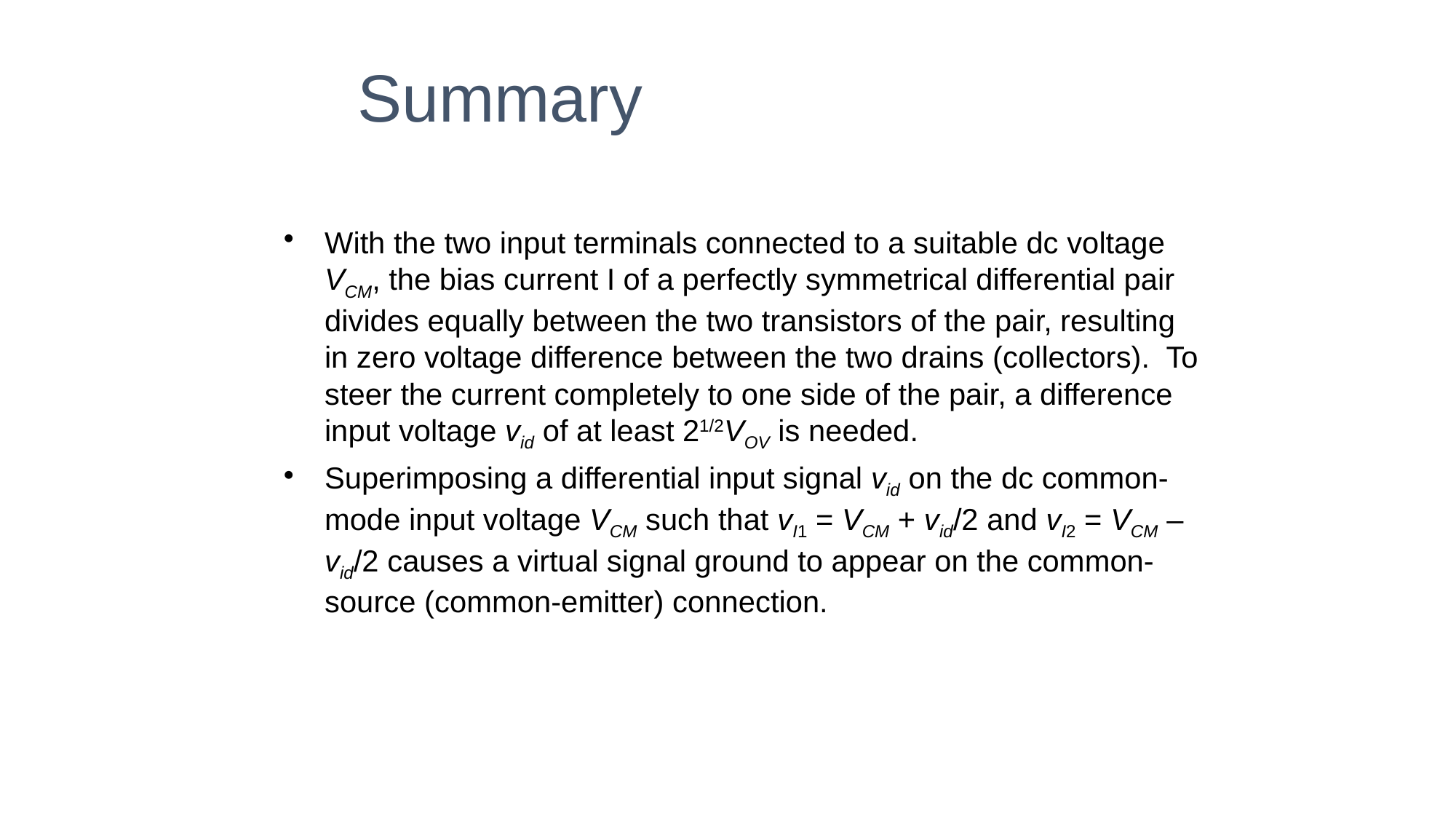

Summary
With the two input terminals connected to a suitable dc voltage VCM, the bias current I of a perfectly symmetrical differential pair divides equally between the two transistors of the pair, resulting in zero voltage difference between the two drains (collectors).  To steer the current completely to one side of the pair, a difference input voltage vid of at least 21/2VOV is needed.
Superimposing a differential input signal vid on the dc common-mode input voltage VCM such that vI1 = VCM + vid/2 and vI2 = VCM – vid/2 causes a virtual signal ground to appear on the common-source (common-emitter) connection.